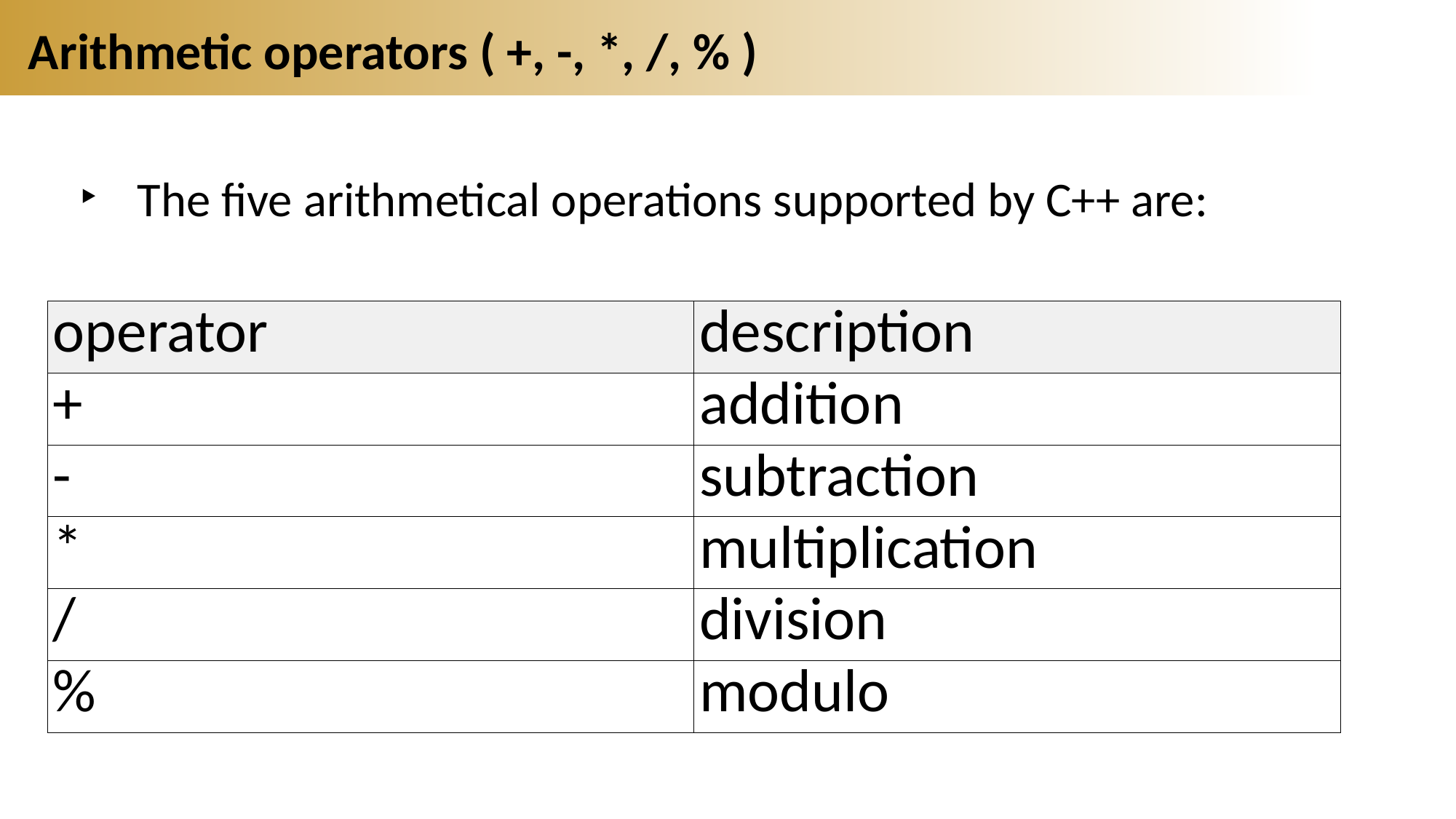

# Arithmetic operators ( +, -, *, /, % )
The five arithmetical operations supported by C++ are:
| operator | description |
| --- | --- |
| + | addition |
| - | subtraction |
| \* | multiplication |
| / | division |
| % | modulo |

13